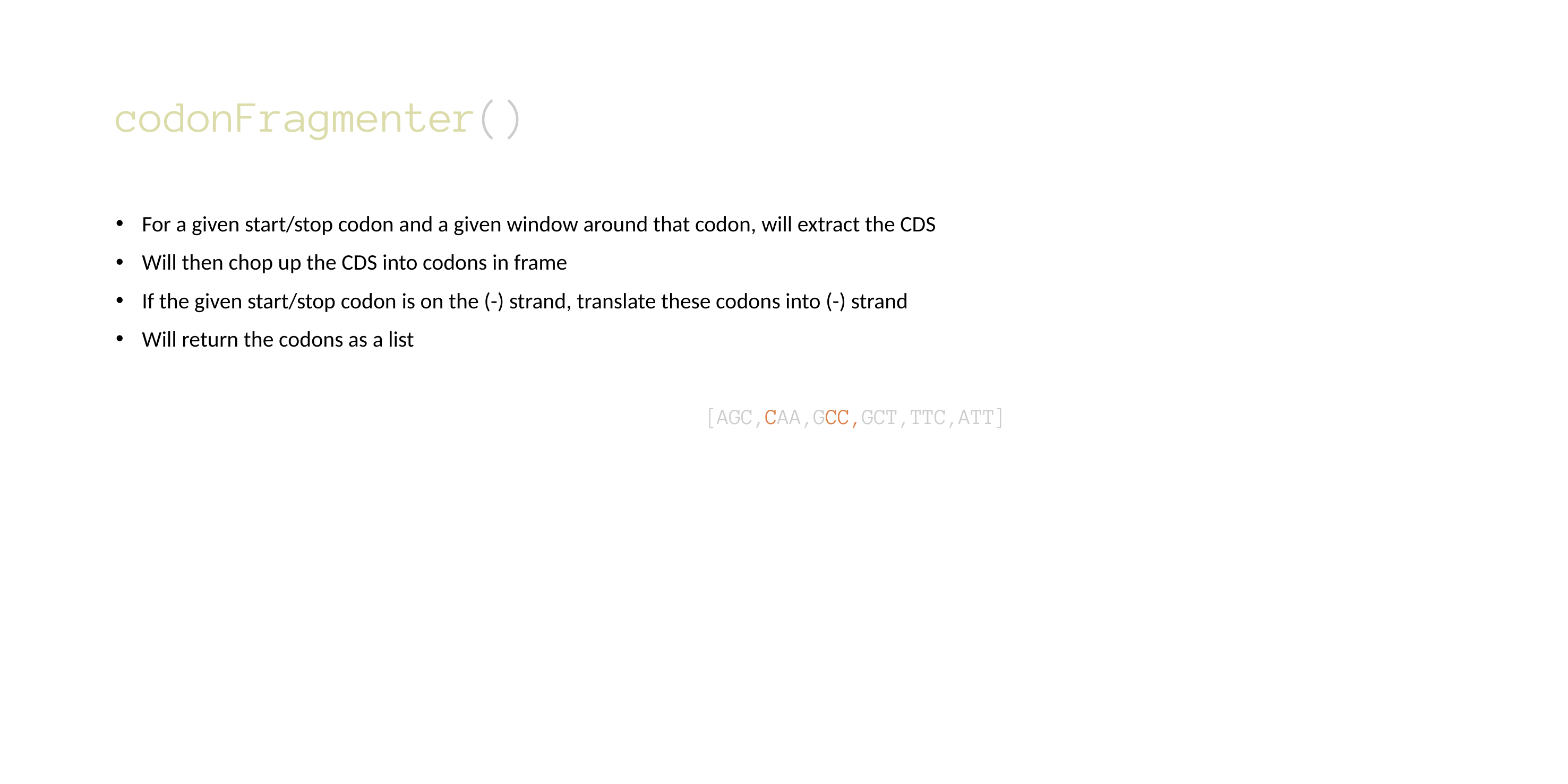

# codonFragmenter()
For a given start/stop codon and a given window around that codon, will extract the CDS
Will then chop up the CDS into codons in frame
If the given start/stop codon is on the (-) strand, translate these codons into (-) strand
Will return the codons as a list

[AGC,CAA,GCC,GCT,TTC,ATT]